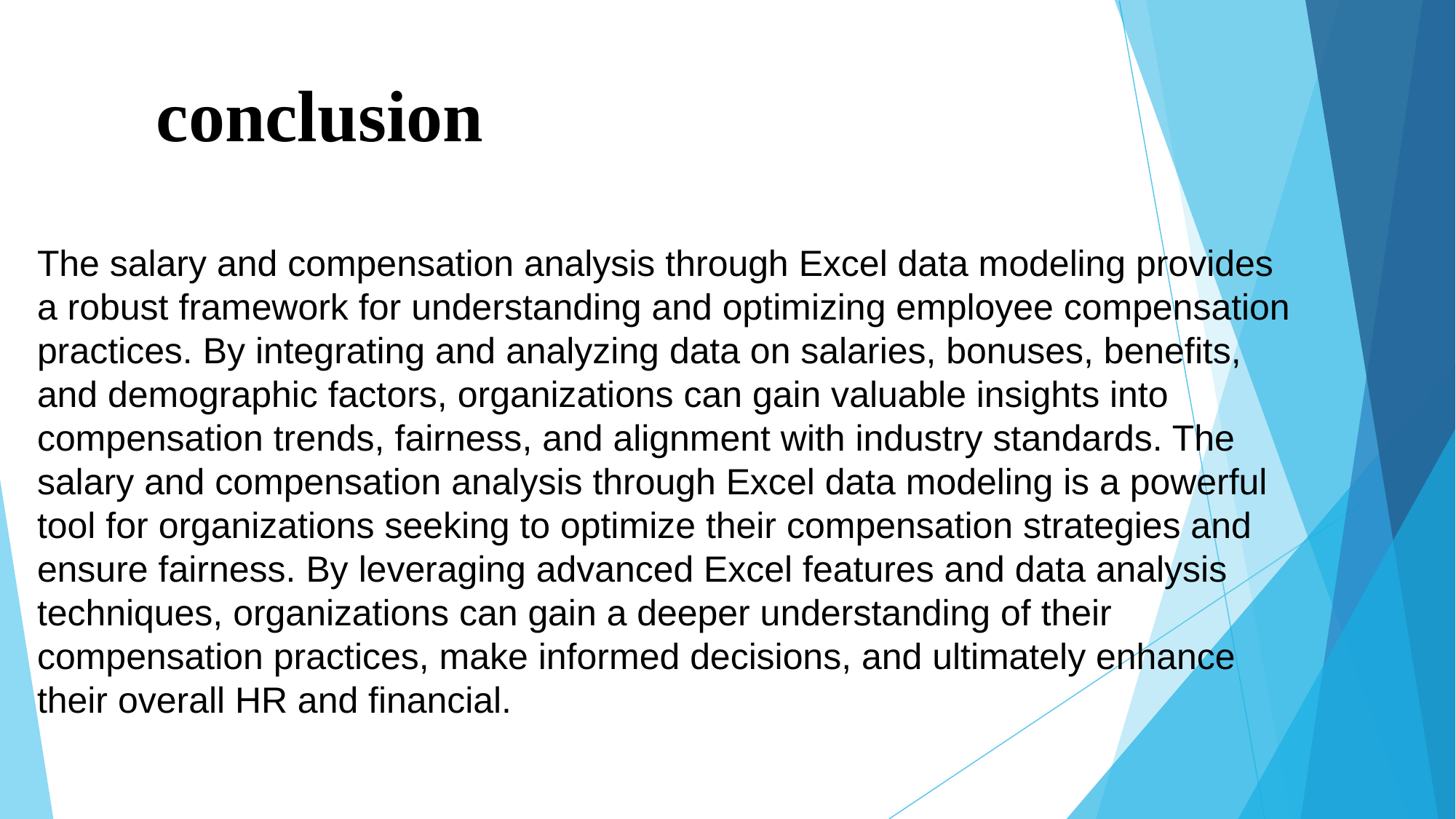

conclusion
The salary and compensation analysis through Excel data modeling provides a robust framework for understanding and optimizing employee compensation practices. By integrating and analyzing data on salaries, bonuses, benefits, and demographic factors, organizations can gain valuable insights into compensation trends, fairness, and alignment with industry standards. The salary and compensation analysis through Excel data modeling is a powerful tool for organizations seeking to optimize their compensation strategies and ensure fairness. By leveraging advanced Excel features and data analysis techniques, organizations can gain a deeper understanding of their compensation practices, make informed decisions, and ultimately enhance their overall HR and financial.